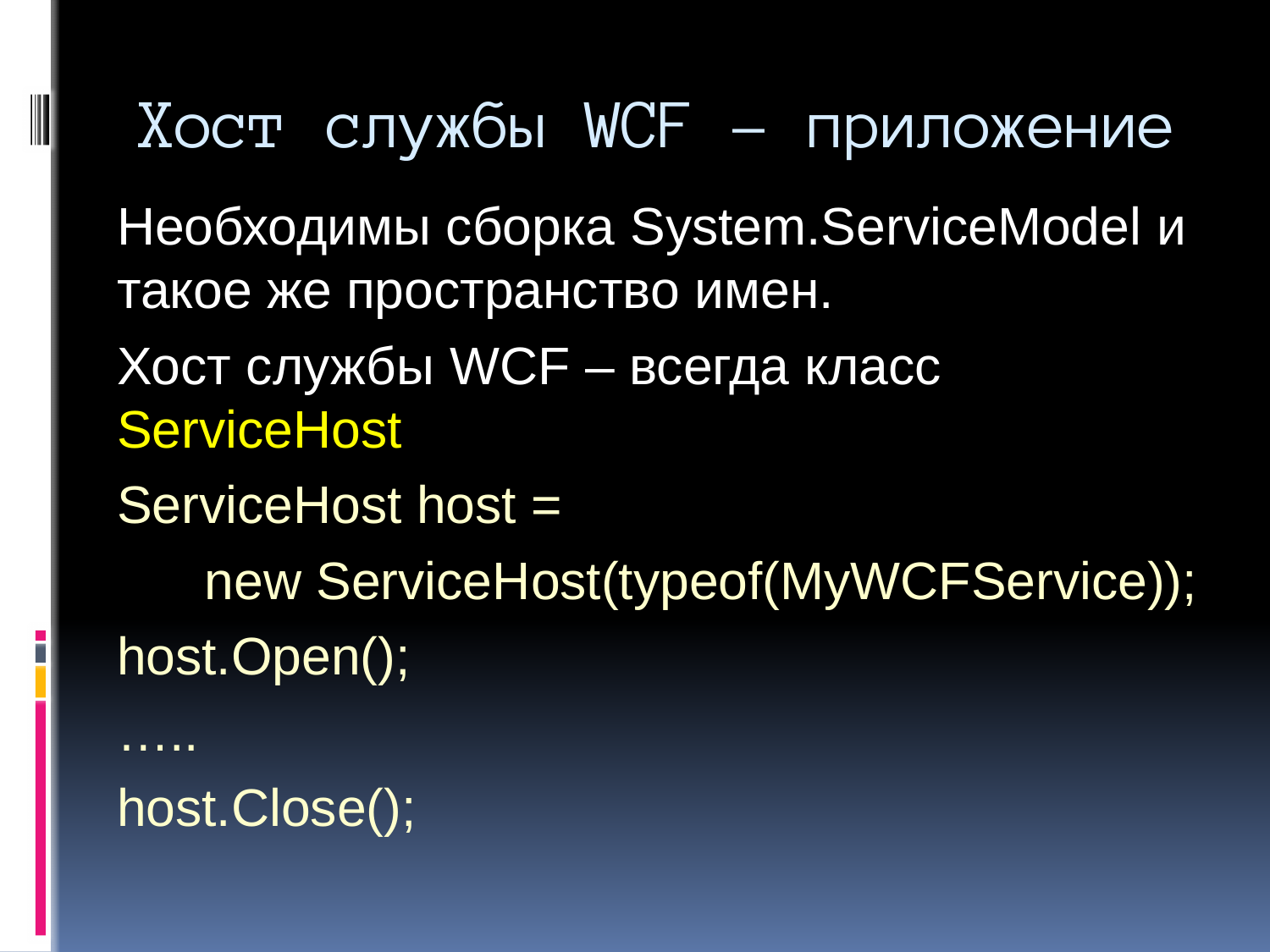

# Хост службы WCF – приложение
Необходимы сборка System.ServiceModel и такое же пространство имен.
Хост службы WCF – всегда класс ServiceHost
ServiceHost host =
      new ServiceHost(typeof(MyWCFService));
host.Open();
…..
host.Close();